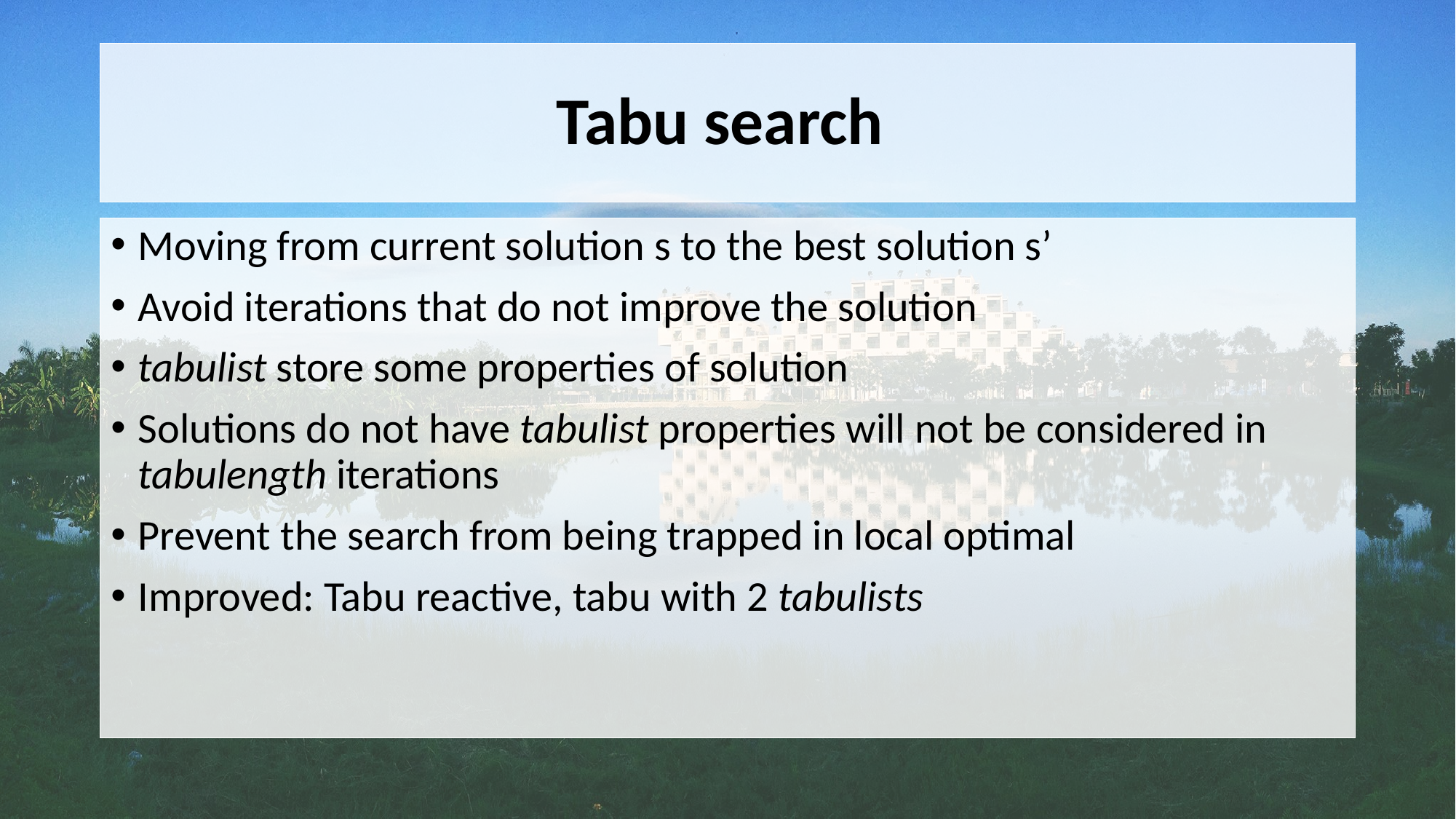

# Tabu search
Moving from current solution s to the best solution s’
Avoid iterations that do not improve the solution
tabulist store some properties of solution
Solutions do not have tabulist properties will not be considered in tabulength iterations
Prevent the search from being trapped in local optimal
Improved: Tabu reactive, tabu with 2 tabulists